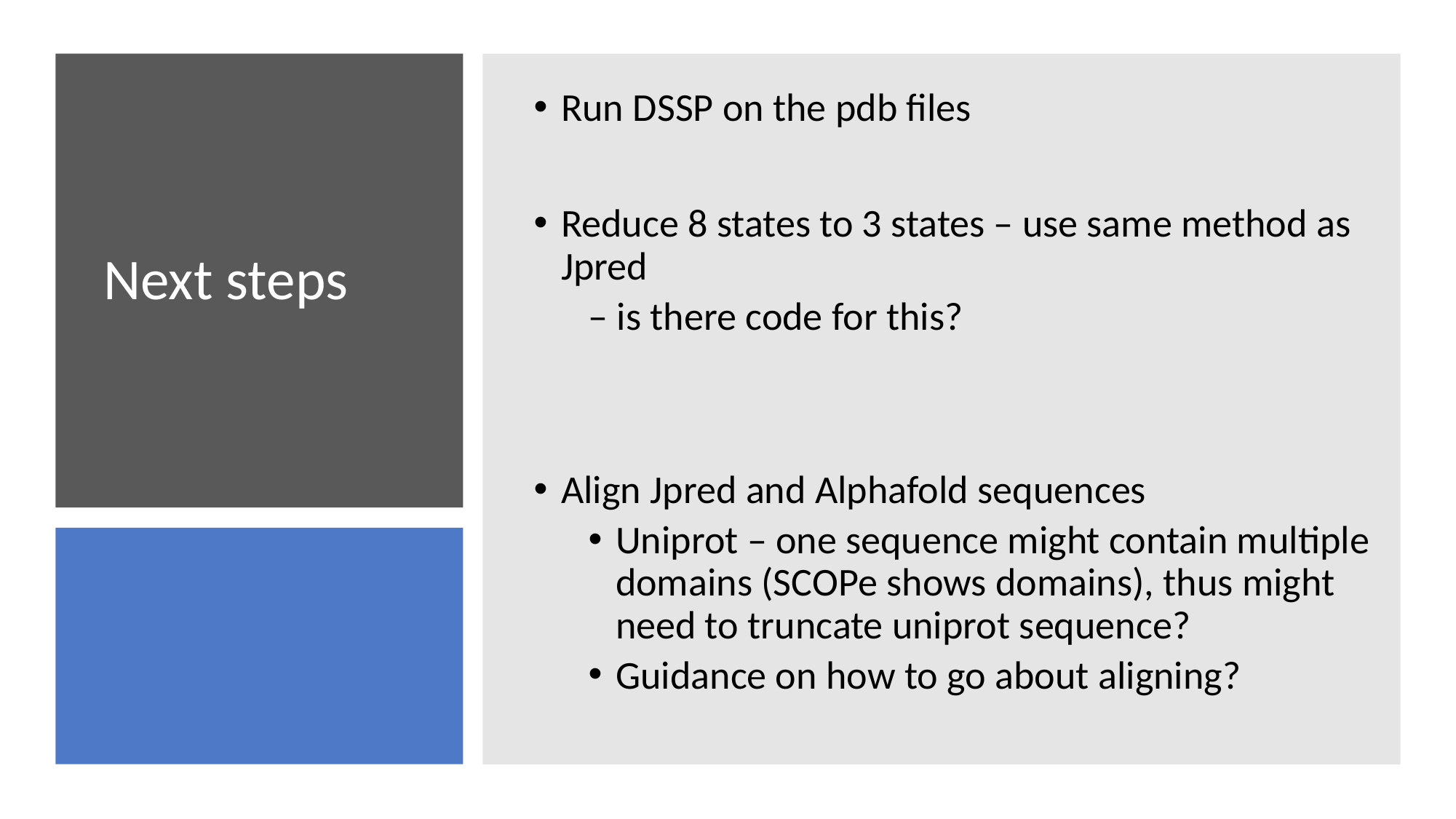

Run DSSP on the pdb files

Reduce 8 states to 3 states – use same method as Jpred
– is there code for this?

Align Jpred and Alphafold sequences
Uniprot – one sequence might contain multiple domains (SCOPe shows domains), thus might need to truncate uniprot sequence?
Guidance on how to go about aligning?

# Next steps